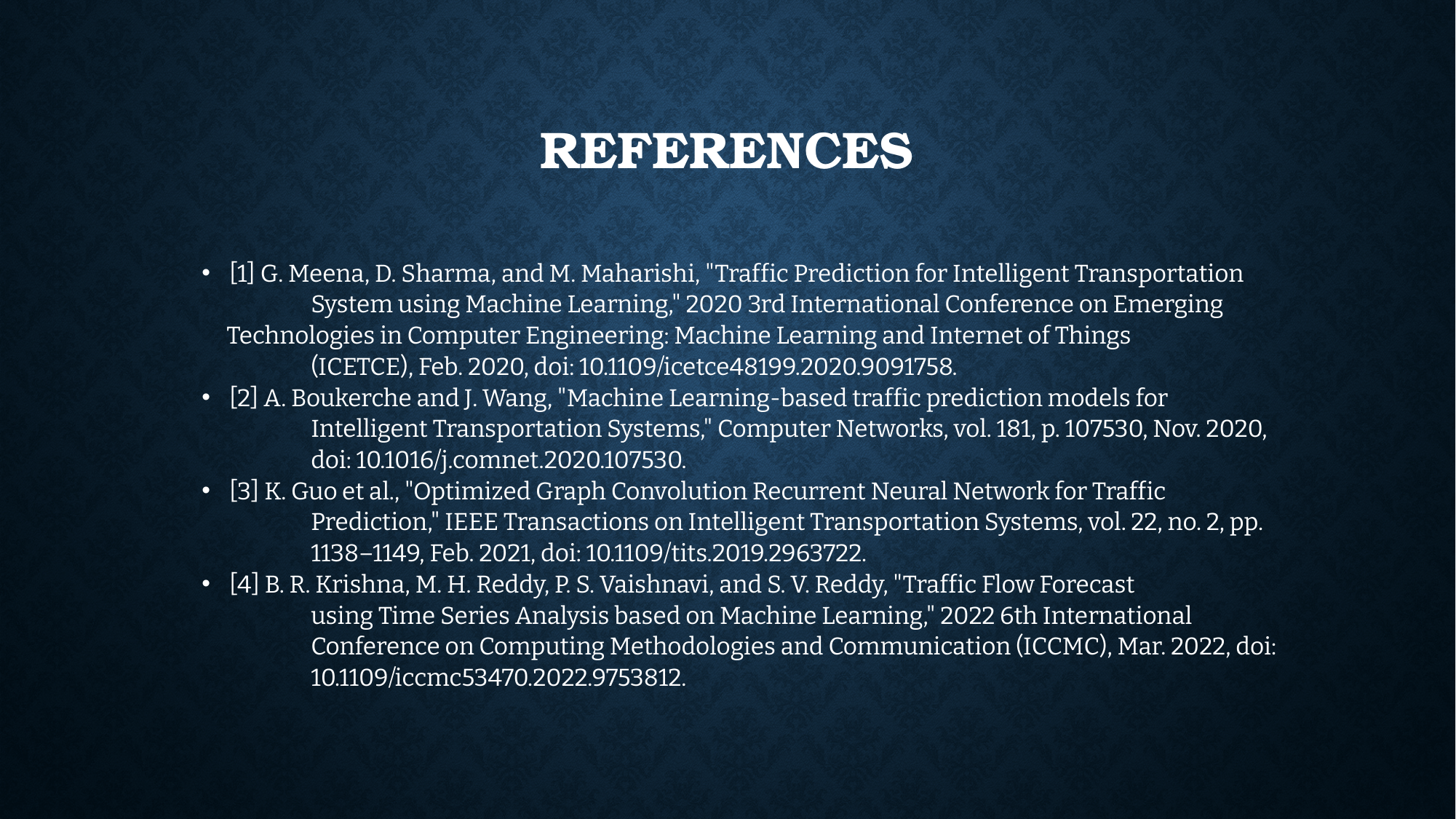

# References
[1] G. Meena, D. Sharma, and M. Maharishi, "Traffic Prediction for Intelligent Transportation
	System using Machine Learning," 2020 3rd International Conference on Emerging
     Technologies in Computer Engineering: Machine Learning and Internet of Things
	(ICETCE), Feb. 2020, doi: 10.1109/icetce48199.2020.9091758.
[2] A. Boukerche and J. Wang, "Machine Learning-based traffic prediction models for
	Intelligent Transportation Systems," Computer Networks, vol. 181, p. 107530, Nov. 2020,
	doi: 10.1016/j.comnet.2020.107530.
[3] K. Guo et al., "Optimized Graph Convolution Recurrent Neural Network for Traffic
	Prediction," IEEE Transactions on Intelligent Transportation Systems, vol. 22, no. 2, pp.
	1138–1149, Feb. 2021, doi: 10.1109/tits.2019.2963722.
[4] B. R. Krishna, M. H. Reddy, P. S. Vaishnavi, and S. V. Reddy, "Traffic Flow Forecast
	using Time Series Analysis based on Machine Learning," 2022 6th International
	Conference on Computing Methodologies and Communication (ICCMC), Mar. 2022, doi:
	10.1109/iccmc53470.2022.9753812.